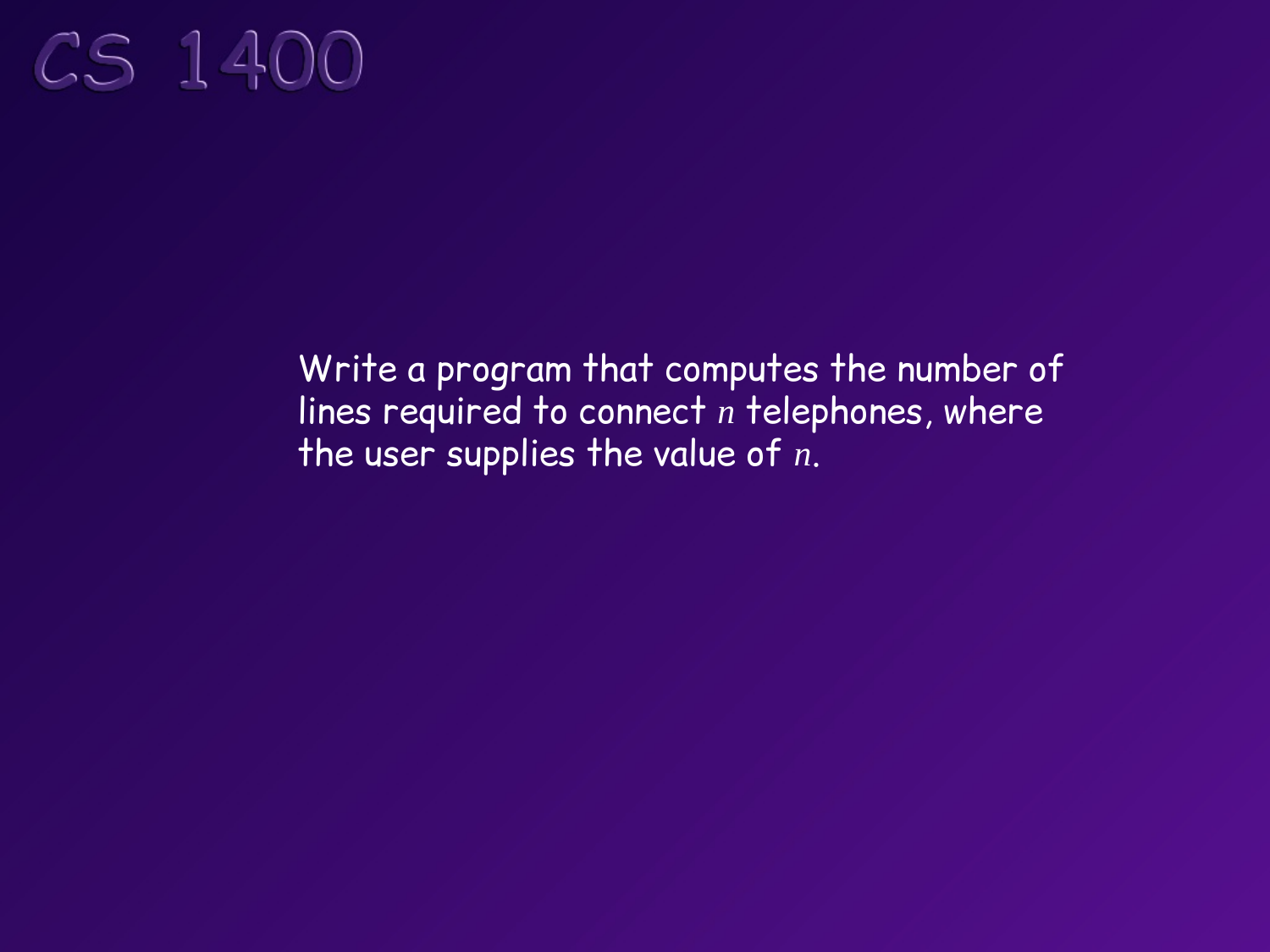

Write a program that computes the number of
lines required to connect n telephones, where
the user supplies the value of n.